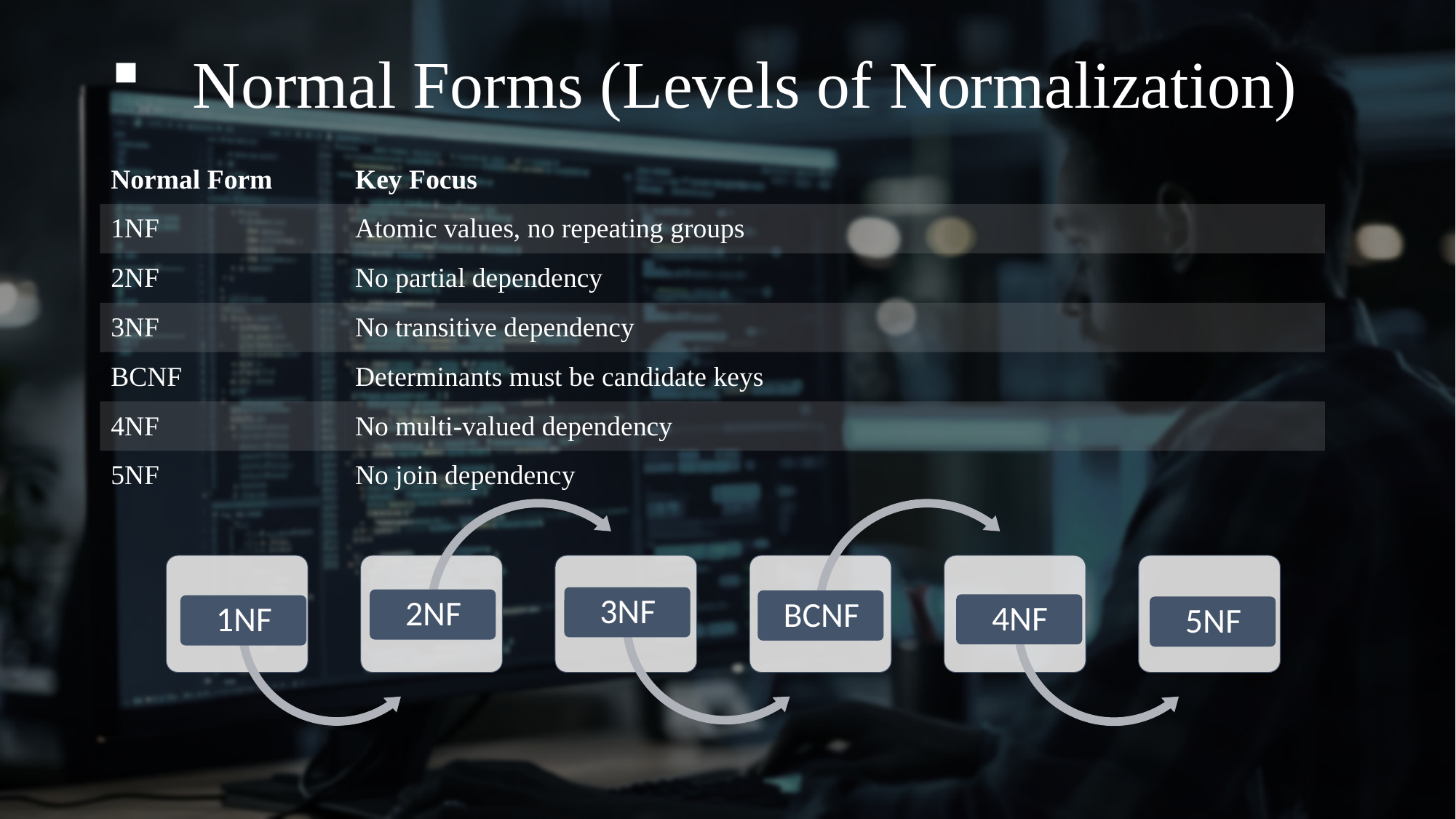

# Normal Forms (Levels of Normalization)
| Normal Form | Key Focus |
| --- | --- |
| 1NF | Atomic values, no repeating groups |
| 2NF | No partial dependency |
| 3NF | No transitive dependency |
| BCNF | Determinants must be candidate keys |
| 4NF | No multi-valued dependency |
| 5NF | No join dependency |
1NF
2NF
3NF
BCNF
4NF
5NF